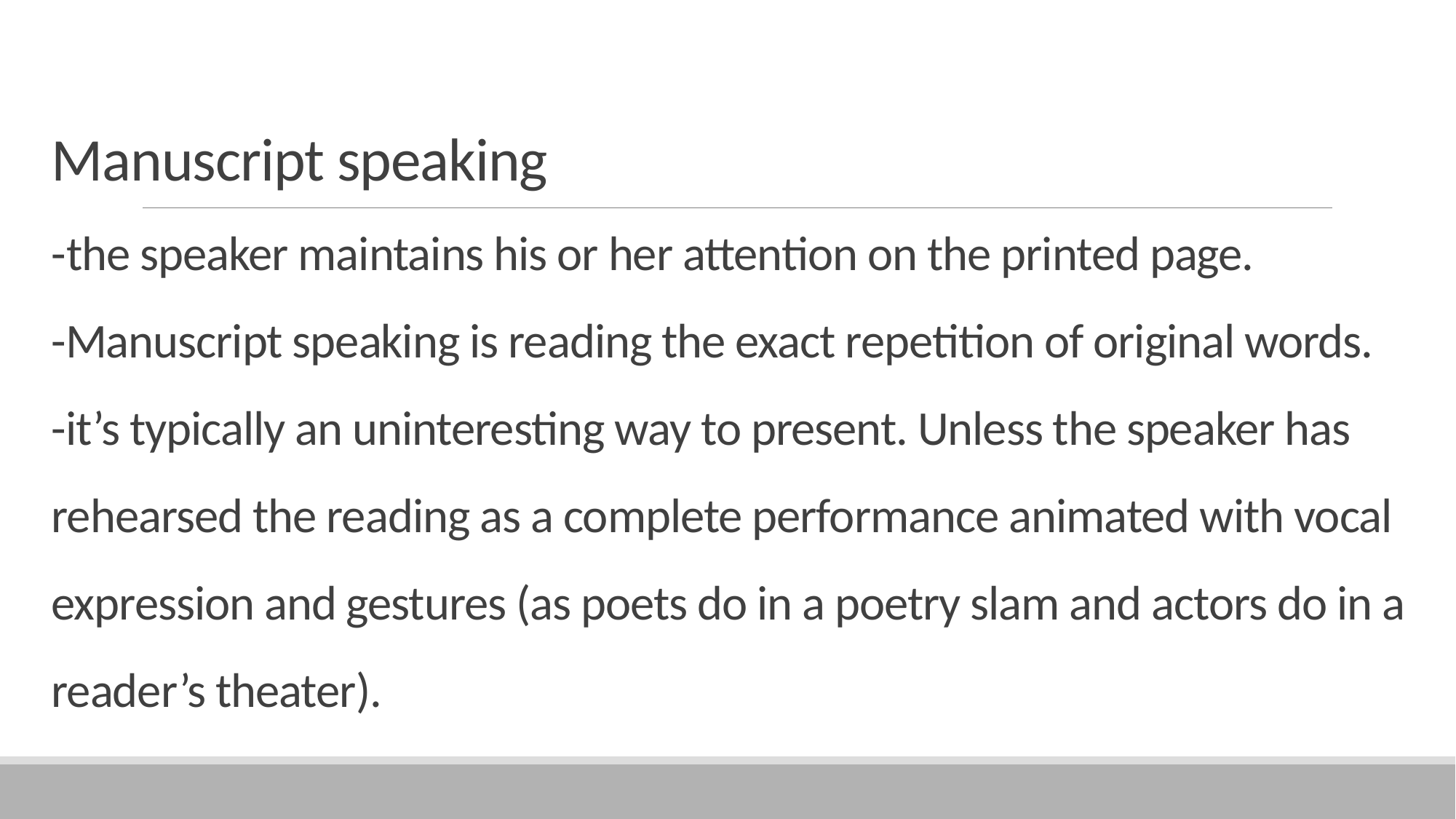

# Manuscript speaking -the speaker maintains his or her attention on the printed page. -Manuscript speaking is reading the exact repetition of original words. -it’s typically an uninteresting way to present. Unless the speaker has rehearsed the reading as a complete performance animated with vocal expression and gestures (as poets do in a poetry slam and actors do in a reader’s theater).